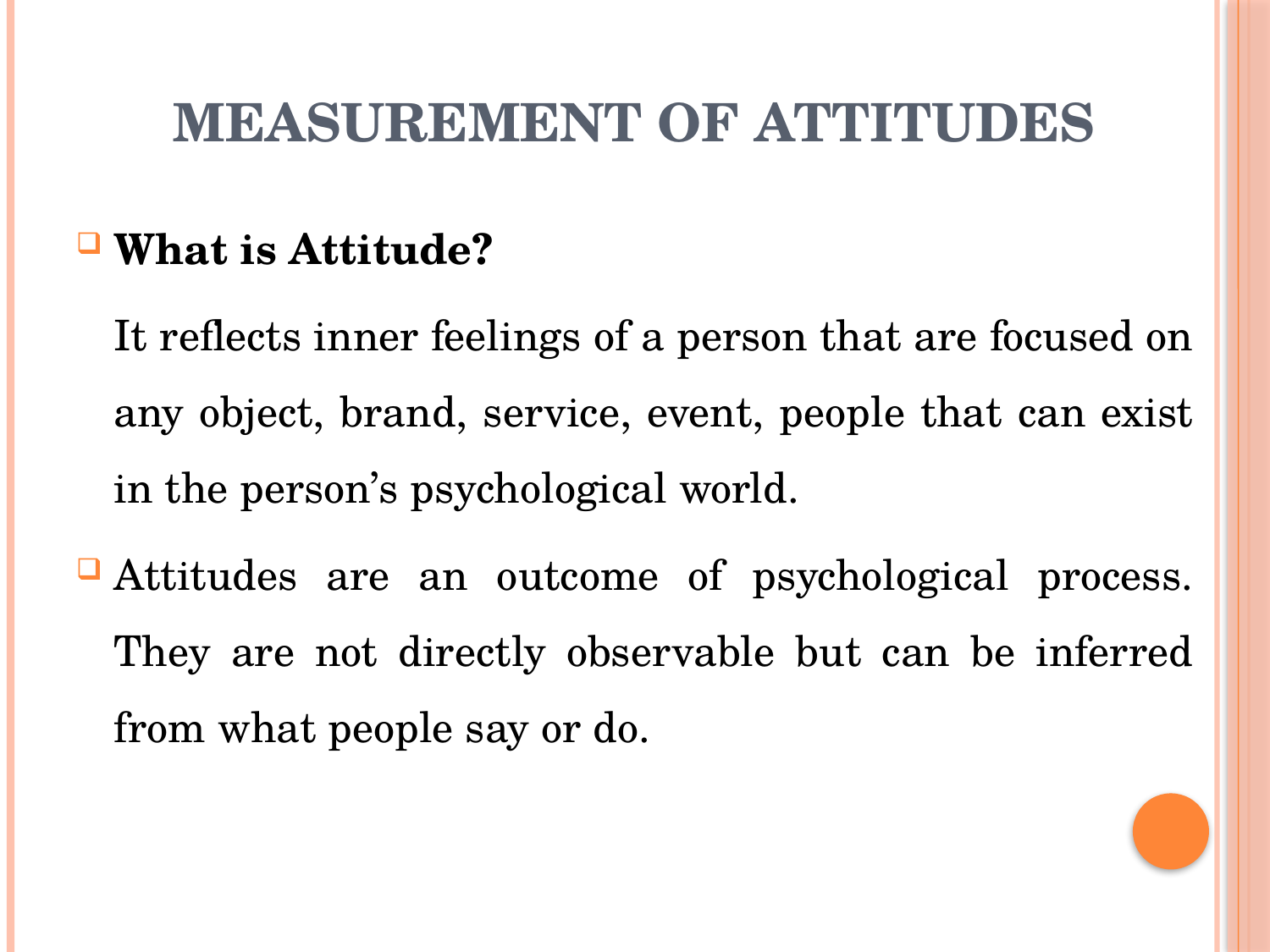

# Measurement of Attitudes
What is Attitude?
	It reflects inner feelings of a person that are focused on any object, brand, service, event, people that can exist in the person’s psychological world.
Attitudes are an outcome of psychological process. They are not directly observable but can be inferred from what people say or do.